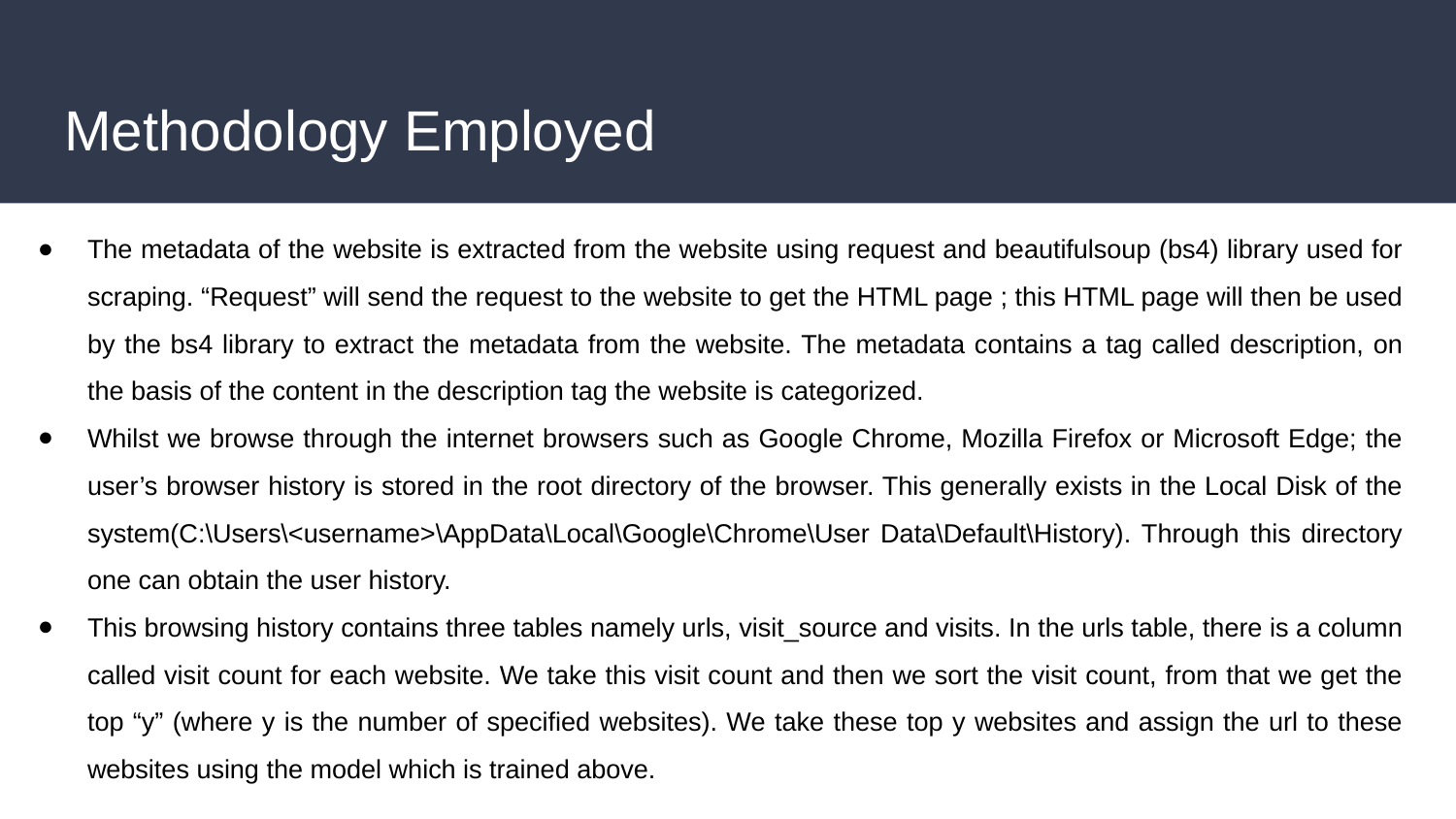

# Methodology Employed
The metadata of the website is extracted from the website using request and beautifulsoup (bs4) library used for scraping. “Request” will send the request to the website to get the HTML page ; this HTML page will then be used by the bs4 library to extract the metadata from the website. The metadata contains a tag called description, on the basis of the content in the description tag the website is categorized.
Whilst we browse through the internet browsers such as Google Chrome, Mozilla Firefox or Microsoft Edge; the user’s browser history is stored in the root directory of the browser. This generally exists in the Local Disk of the system(C:\Users\<username>\AppData\Local\Google\Chrome\User Data\Default\History). Through this directory one can obtain the user history.
This browsing history contains three tables namely urls, visit_source and visits. In the urls table, there is a column called visit count for each website. We take this visit count and then we sort the visit count, from that we get the top “y” (where y is the number of specified websites). We take these top y websites and assign the url to these websites using the model which is trained above.